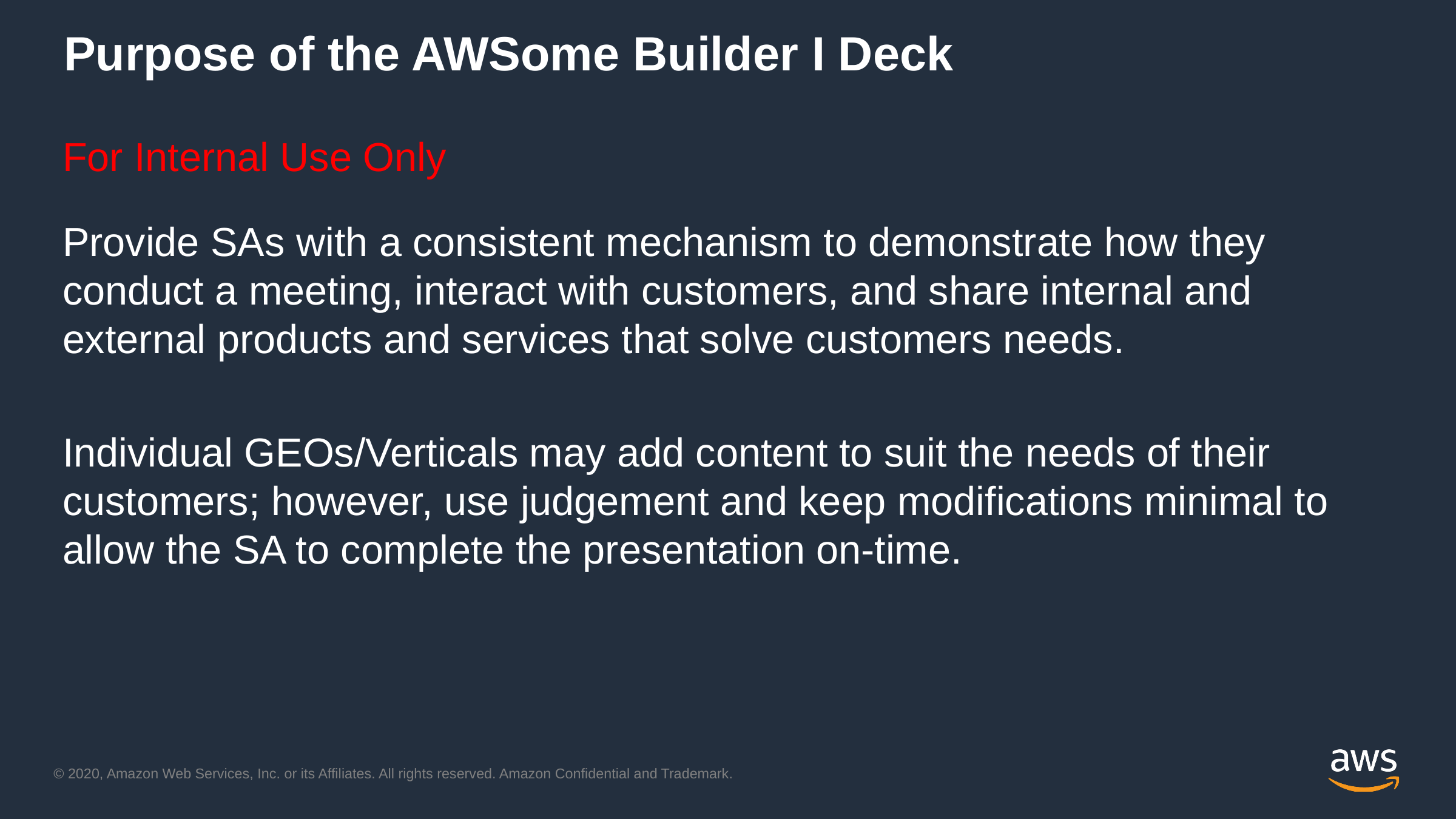

# Purpose of the AWSome Builder I Deck
For Internal Use Only
Provide SAs with a consistent mechanism to demonstrate how they conduct a meeting, interact with customers, and share internal and external products and services that solve customers needs.

Individual GEOs/Verticals may add content to suit the needs of their customers; however, use judgement and keep modifications minimal to allow the SA to complete the presentation on-time.